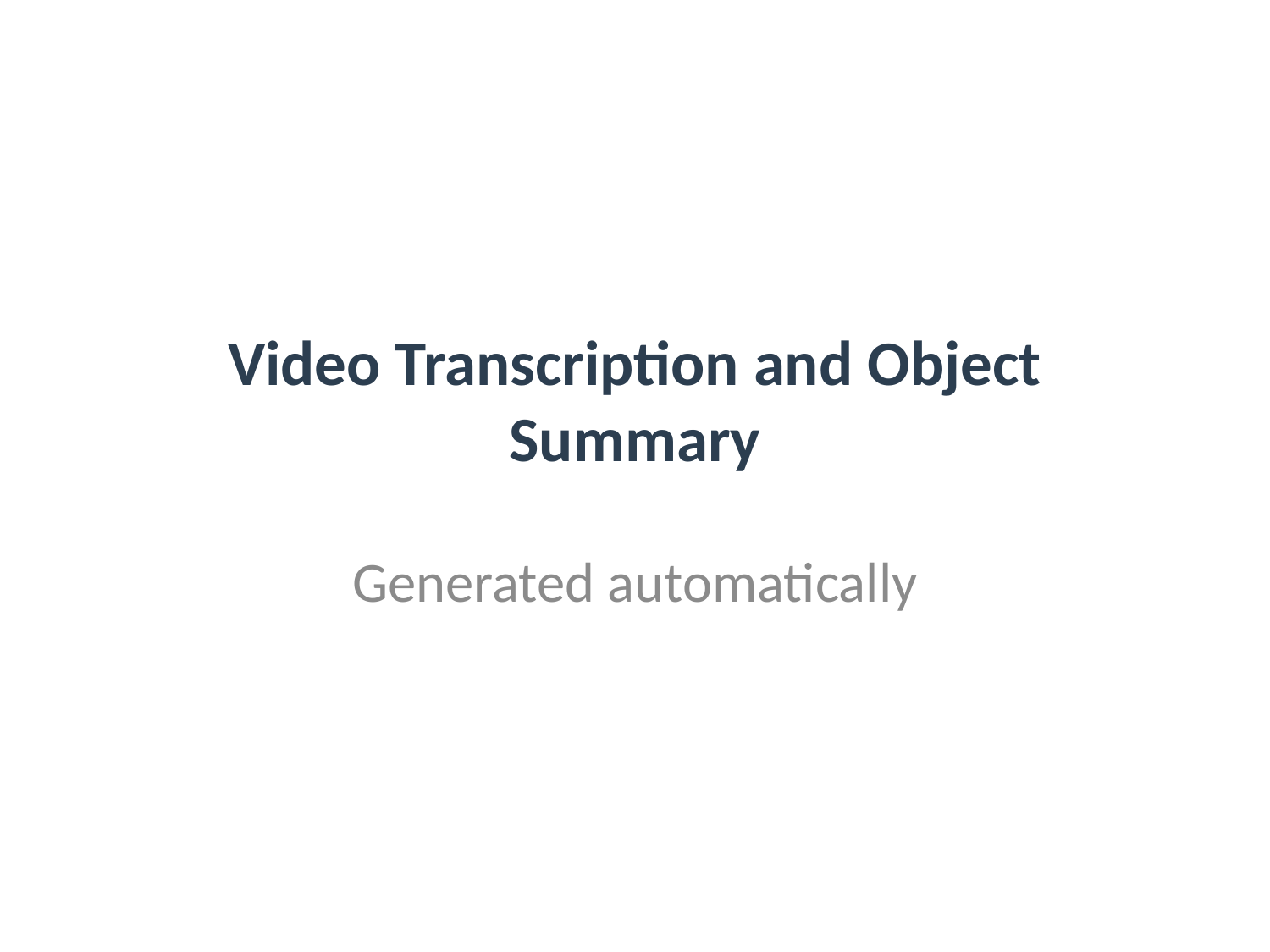

# Video Transcription and Object Summary
Generated automatically